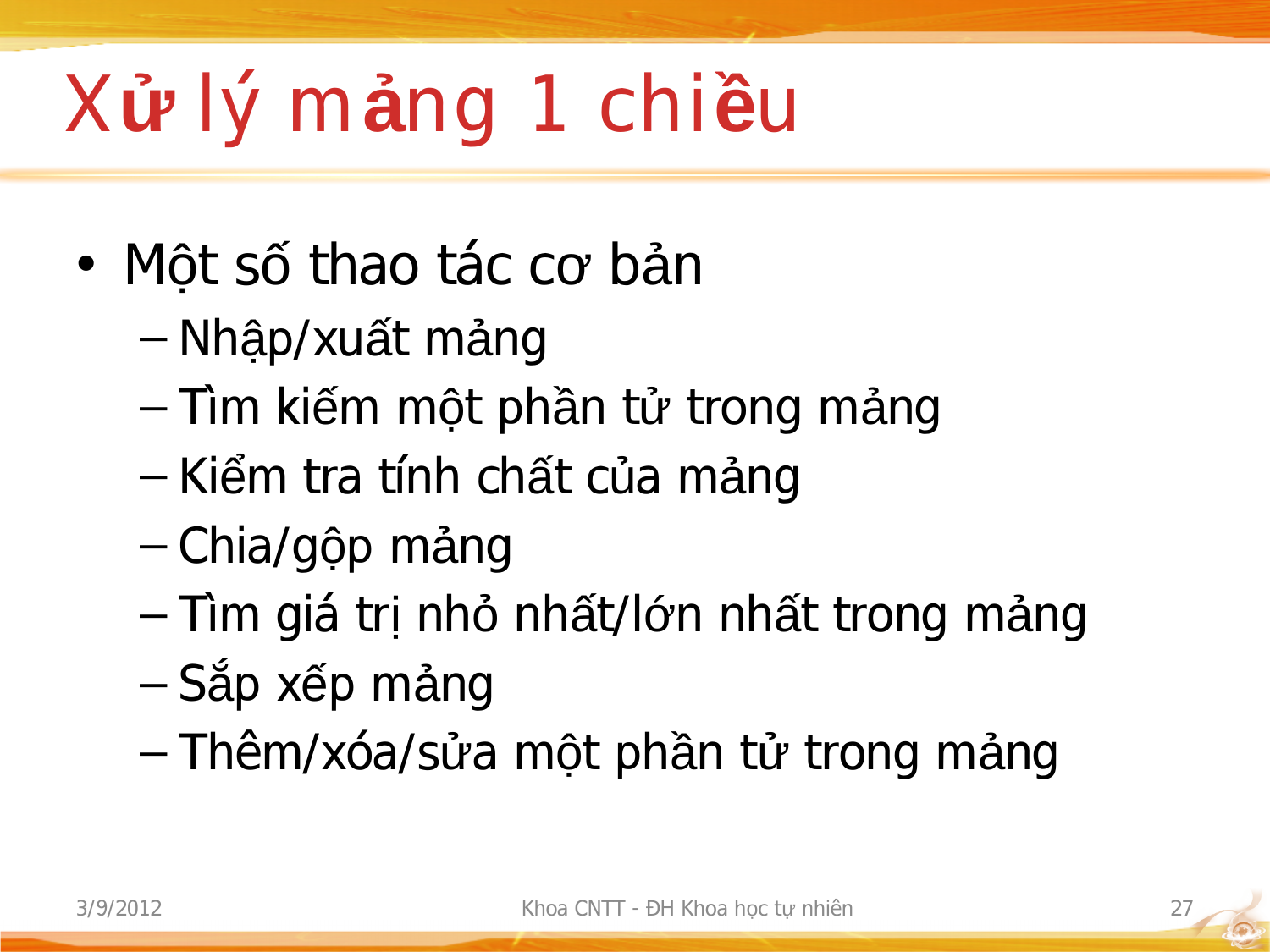

# Xử lý mảng 1 chiều
Một số thao tác cơ bản
Nhập/xuất mảng
Tìm kiếm một phần tử trong mảng
Kiểm tra tính chất của mảng
Chia/gộp mảng
Tìm giá trị nhỏ nhất/lớn nhất trong mảng
Sắp xếp mảng
Thêm/xóa/sửa một phần tử trong mảng
3/9/2012
Khoa CNTT - ĐH Khoa học tự nhiên
27